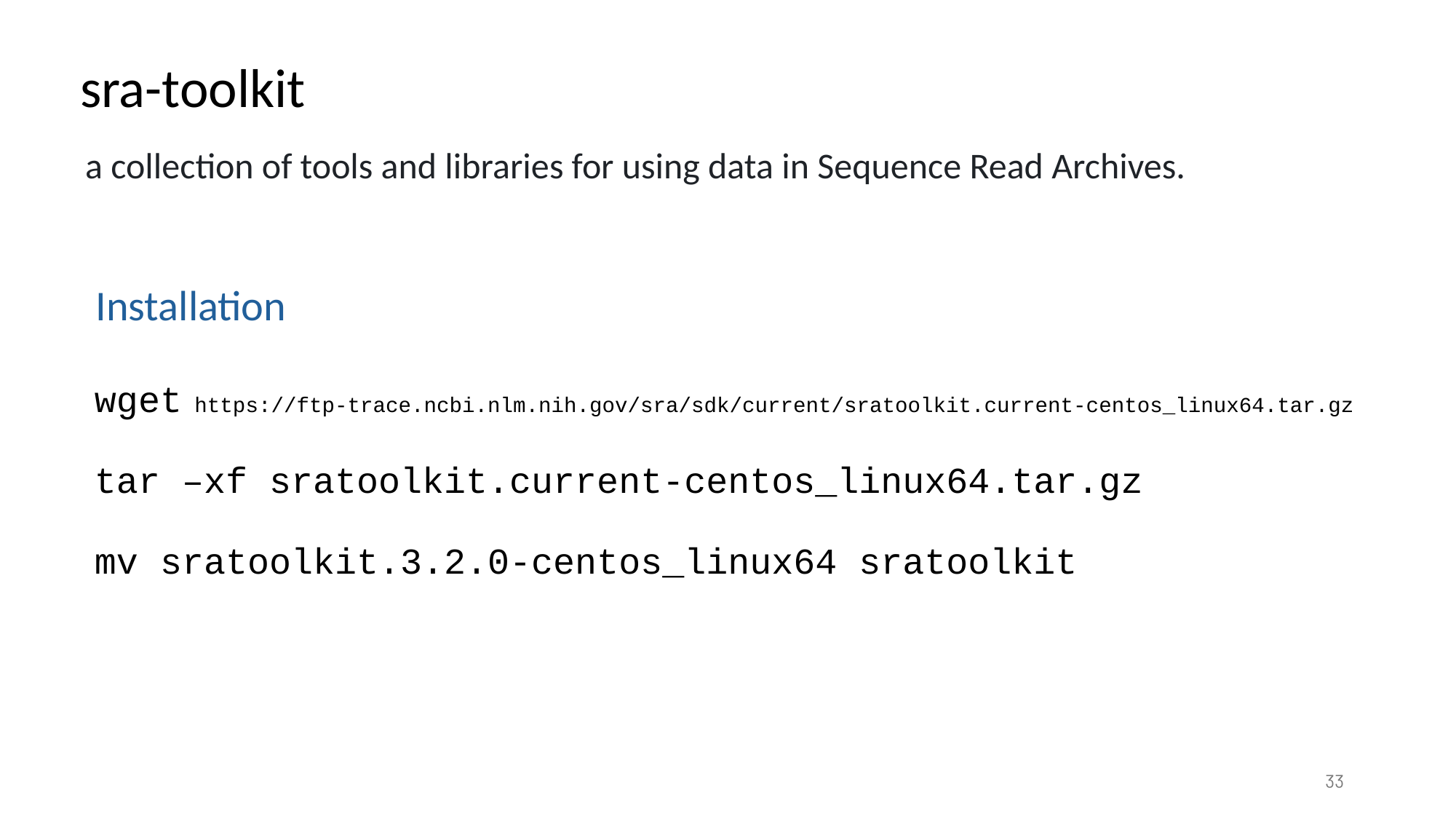

# sra-toolkit
a collection of tools and libraries for using data in Sequence Read Archives.
Installation
wget https://ftp-trace.ncbi.nlm.nih.gov/sra/sdk/current/sratoolkit.current-centos_linux64.tar.gz
tar –xf sratoolkit.current-centos_linux64.tar.gz
mv sratoolkit.3.2.0-centos_linux64 sratoolkit

33